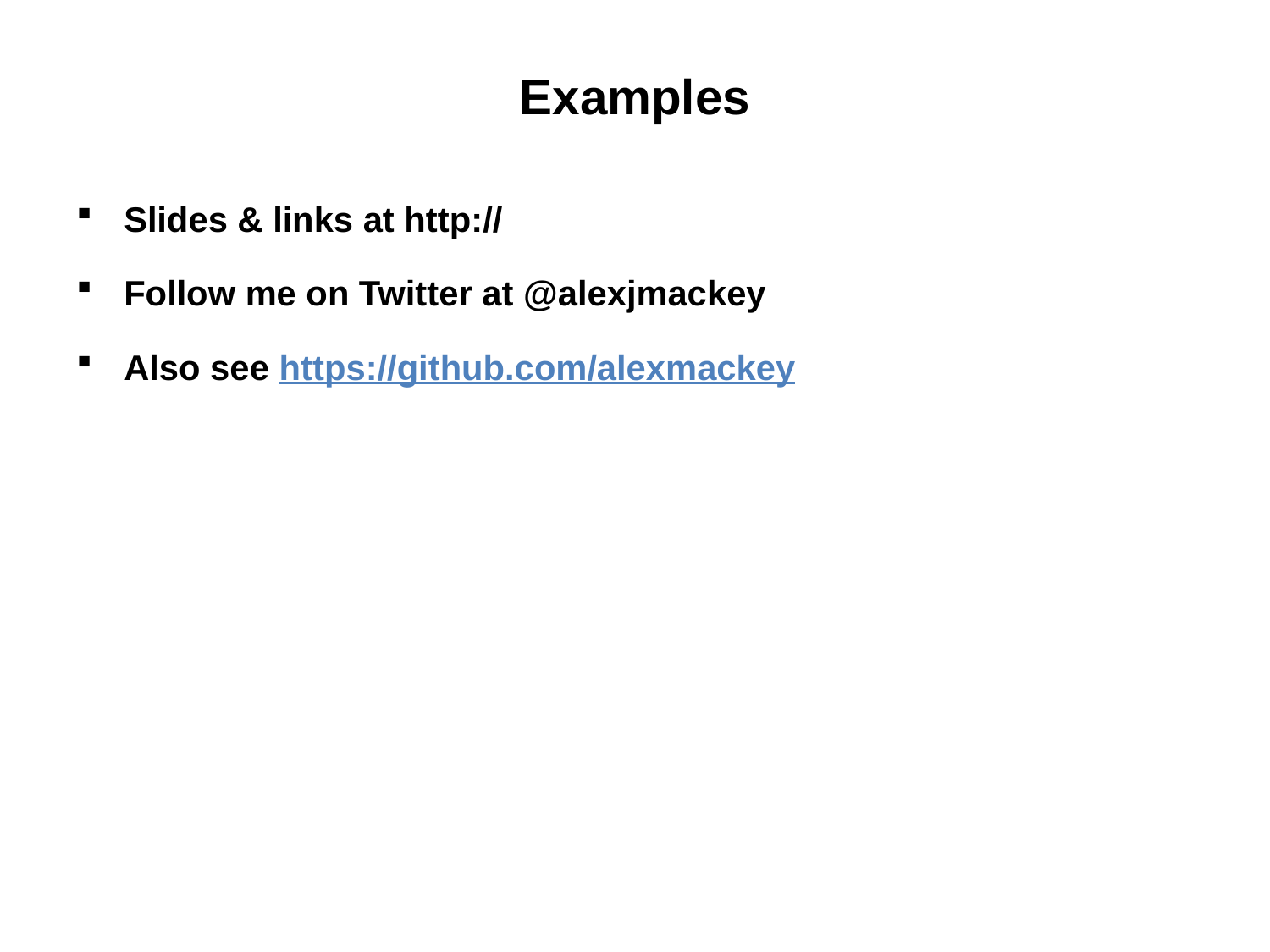

# Examples
Slides & links at http://
Follow me on Twitter at @alexjmackey
Also see https://github.com/alexmackey